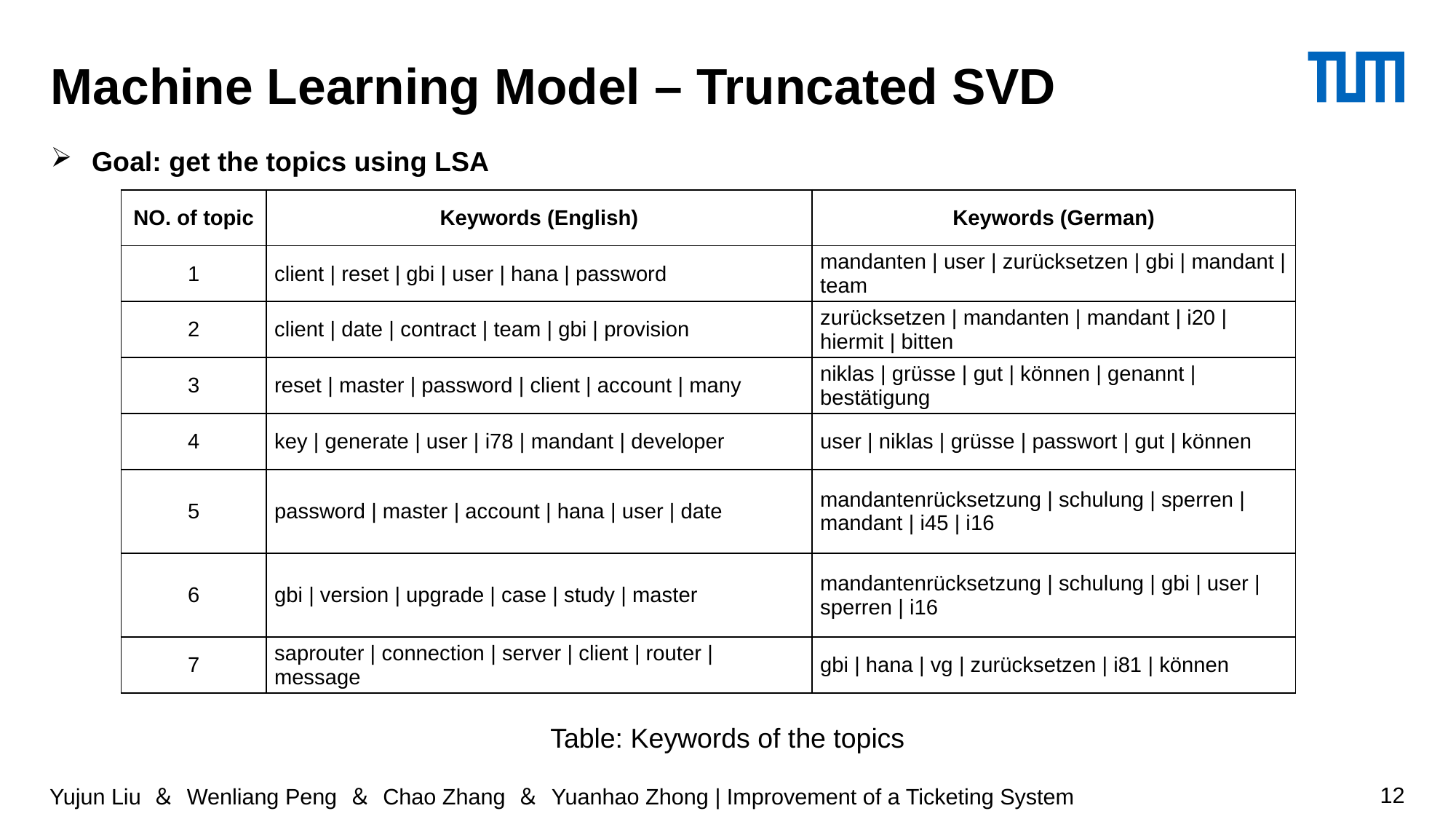

# Machine Learning Model – Truncated SVD
Goal: get the topics using LSA

| NO. of topic | Keywords (English) | Keywords (German) |
| --- | --- | --- |
| 1 | client | reset | gbi | user | hana | password | mandanten | user | zurücksetzen | gbi | mandant | team |
| 2 | client | date | contract | team | gbi | provision | zurücksetzen | mandanten | mandant | i20 | hiermit | bitten |
| 3 | reset | master | password | client | account | many | niklas | grüsse | gut | können | genannt | bestätigung |
| 4 | key | generate | user | i78 | mandant | developer | user | niklas | grüsse | passwort | gut | können |
| 5 | password | master | account | hana | user | date | mandantenrücksetzung | schulung | sperren | mandant | i45 | i16 |
| 6 | gbi | version | upgrade | case | study | master | mandantenrücksetzung | schulung | gbi | user | sperren | i16 |
| 7 | saprouter | connection | server | client | router | message | gbi | hana | vg | zurücksetzen | i81 | können |
Table: Keywords of the topics
Yujun Liu ＆ Wenliang Peng ＆ Chao Zhang ＆ Yuanhao Zhong | Improvement of a Ticketing System
12